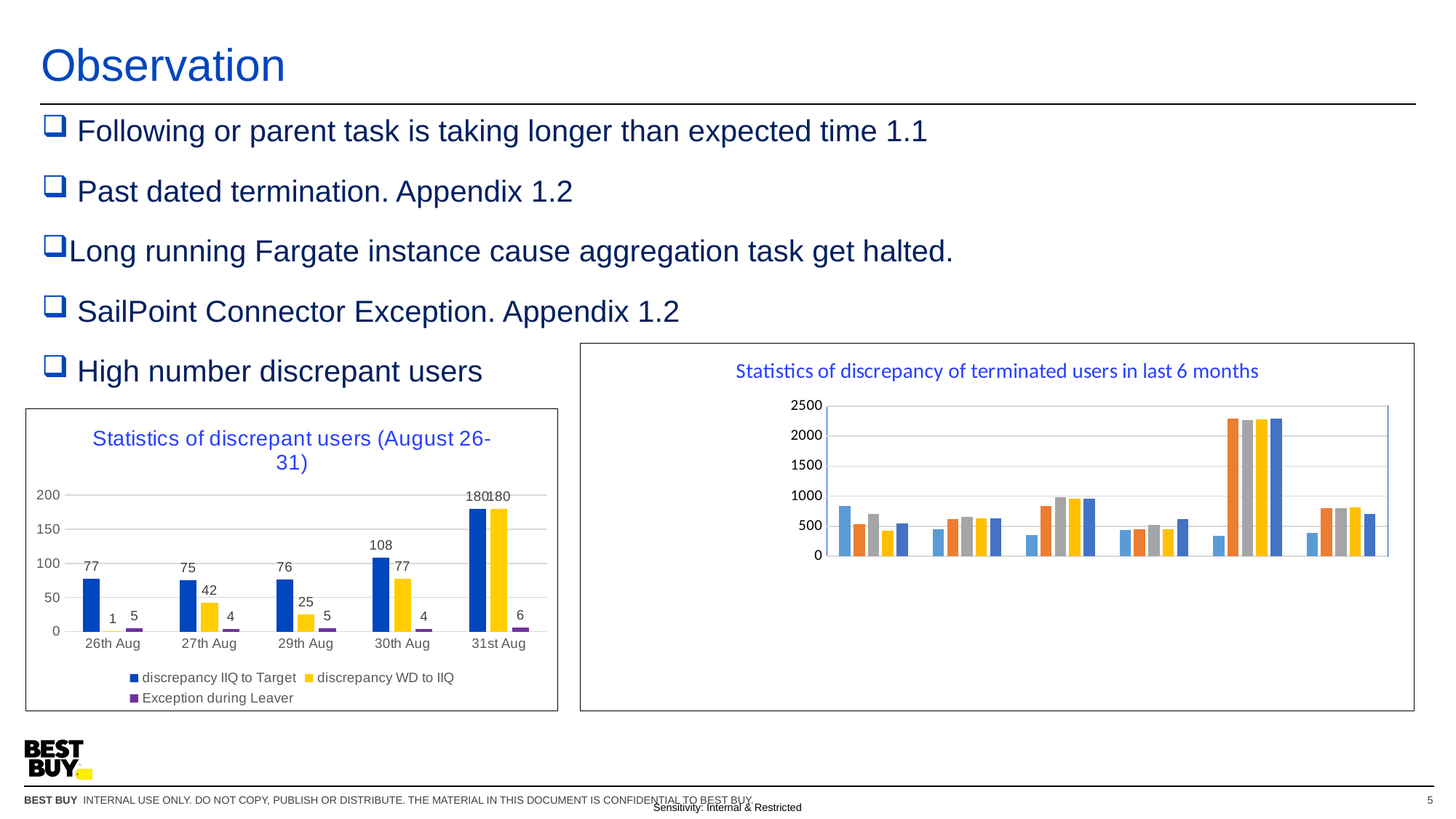

# Observation
 Following or parent task is taking longer than expected time 1.1
 Past dated termination. Appendix 1.2
Long running Fargate instance cause aggregation task get halted.
 SailPoint Connector Exception. Appendix 1.2
 High number discrepant users

### Chart: Statistics of discrepancy of terminated users in last 6 months

| Category | In IIQ not in WD | Disabled in IIQ and Active in AD | Disabled in IIQ and Active in OIG | Disabled in IIQ and Active in OUD | Disabled in IIQ and Active in Lenel |
|---|---|---|---|---|---|
| August | 841.0 | 534.0 | 705.0 | 424.0 | 549.0 |
| July | 452.0 | 616.0 | 652.0 | 630.0 | 638.0 |
| June | 349.0 | 842.0 | 987.0 | 963.0 | 956.0 |
| May | 434.0 | 447.0 | 529.0 | 447.0 | 623.0 |
| April | 342.0 | 2290.0 | 2271.0 | 2285.0 | 2295.0 |
| March | 387.0 | 803.0 | 803.0 | 809.0 | 700.0 |

### Chart: Statistics of discrepant users (August 26-31)

| Category | discrepancy IIQ to Target | discrepancy WD to IIQ | Exception during Leaver |
|---|---|---|---|
| 26th Aug | 77.0 | 1.0 | 5.0 |
| 27th Aug | 75.0 | 42.0 | 4.0 |
| 29th Aug | 76.0 | 25.0 | 5.0 |
| 30th Aug | 108.0 | 77.0 | 4.0 |
| 31st Aug | 180.0 | 180.0 | 6.0 |
5